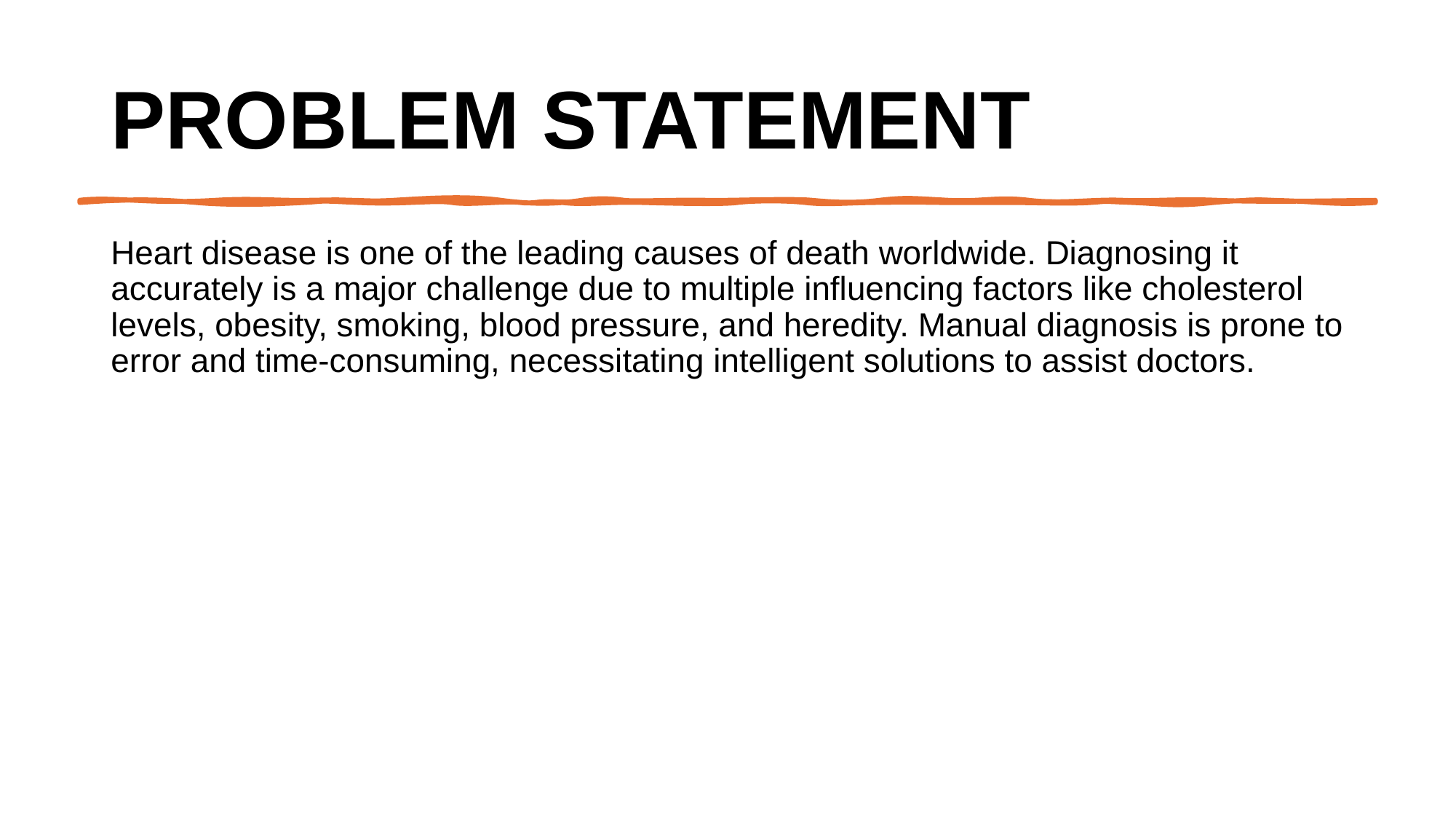

# Problem Statement

Heart disease is one of the leading causes of death worldwide. Diagnosing it accurately is a major challenge due to multiple influencing factors like cholesterol levels, obesity, smoking, blood pressure, and heredity. Manual diagnosis is prone to error and time-consuming, necessitating intelligent solutions to assist doctors.